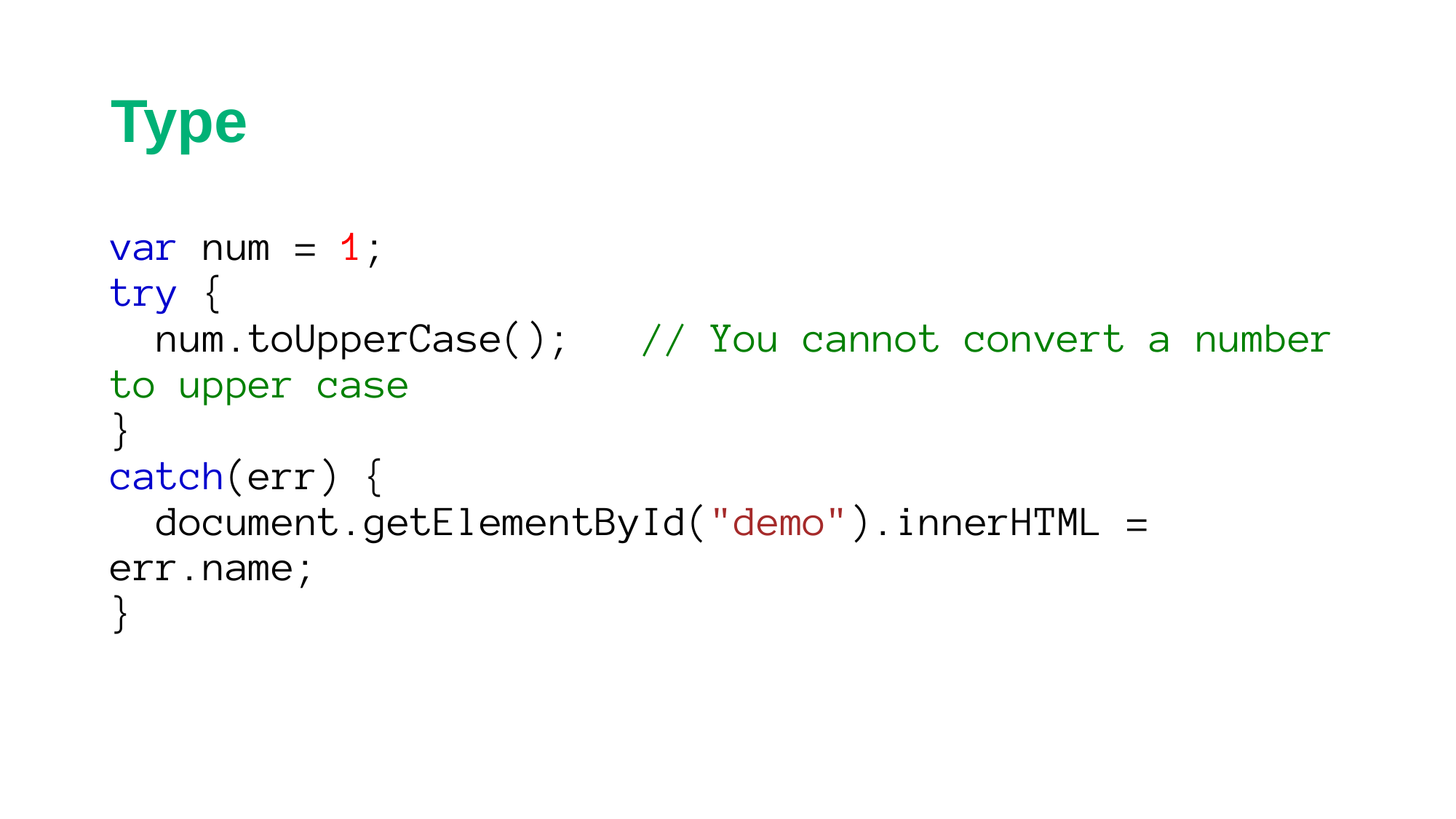

# Type
var num = 1;
try {
  num.toUpperCase();   // You cannot convert a number to upper case
}
catch(err) {
  document.getElementById("demo").innerHTML = err.name;
}